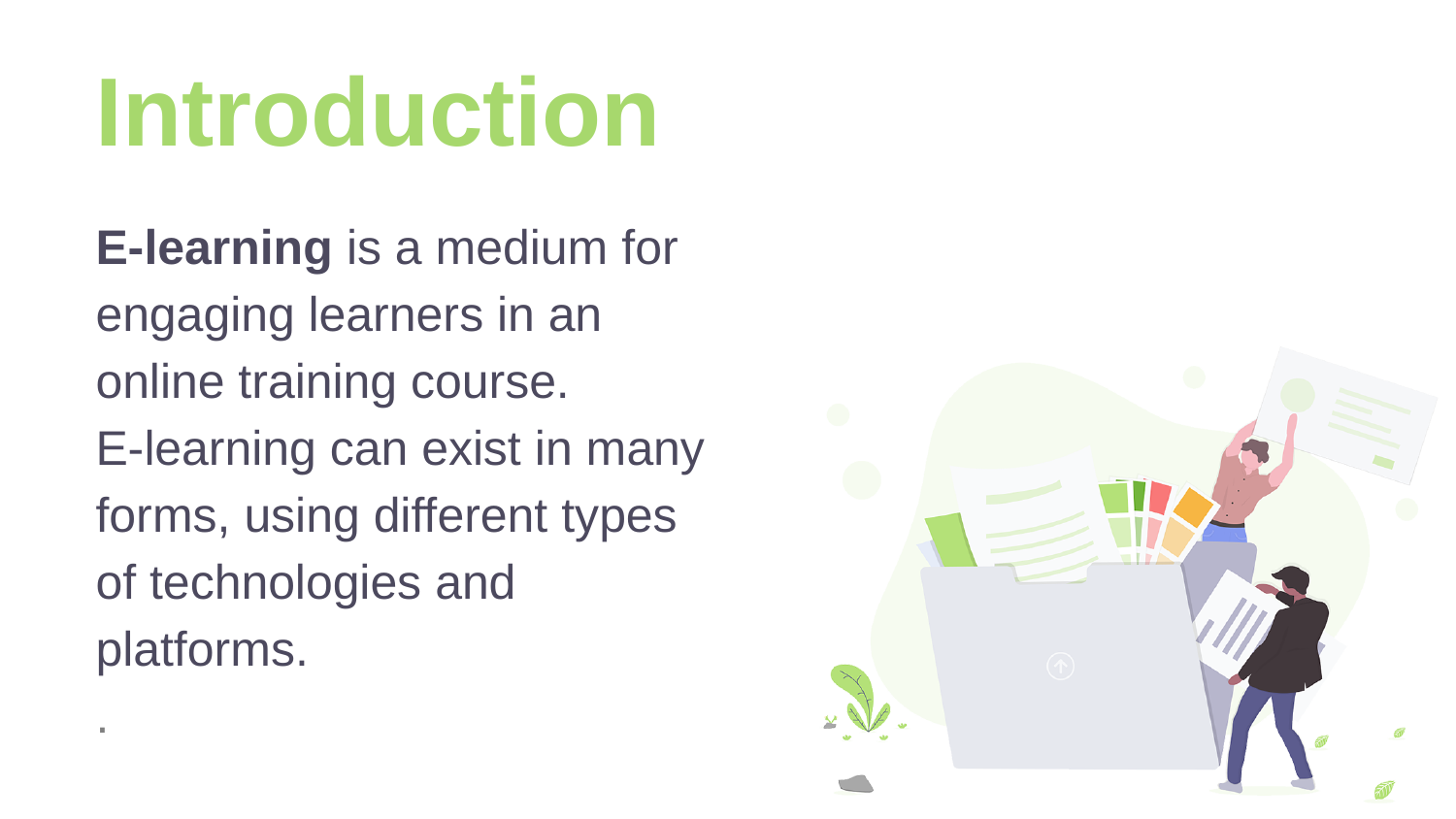

# Introduction
E-learning is a medium for engaging learners in an online training course.
E-learning can exist in many forms, using different types of technologies and platforms.
.